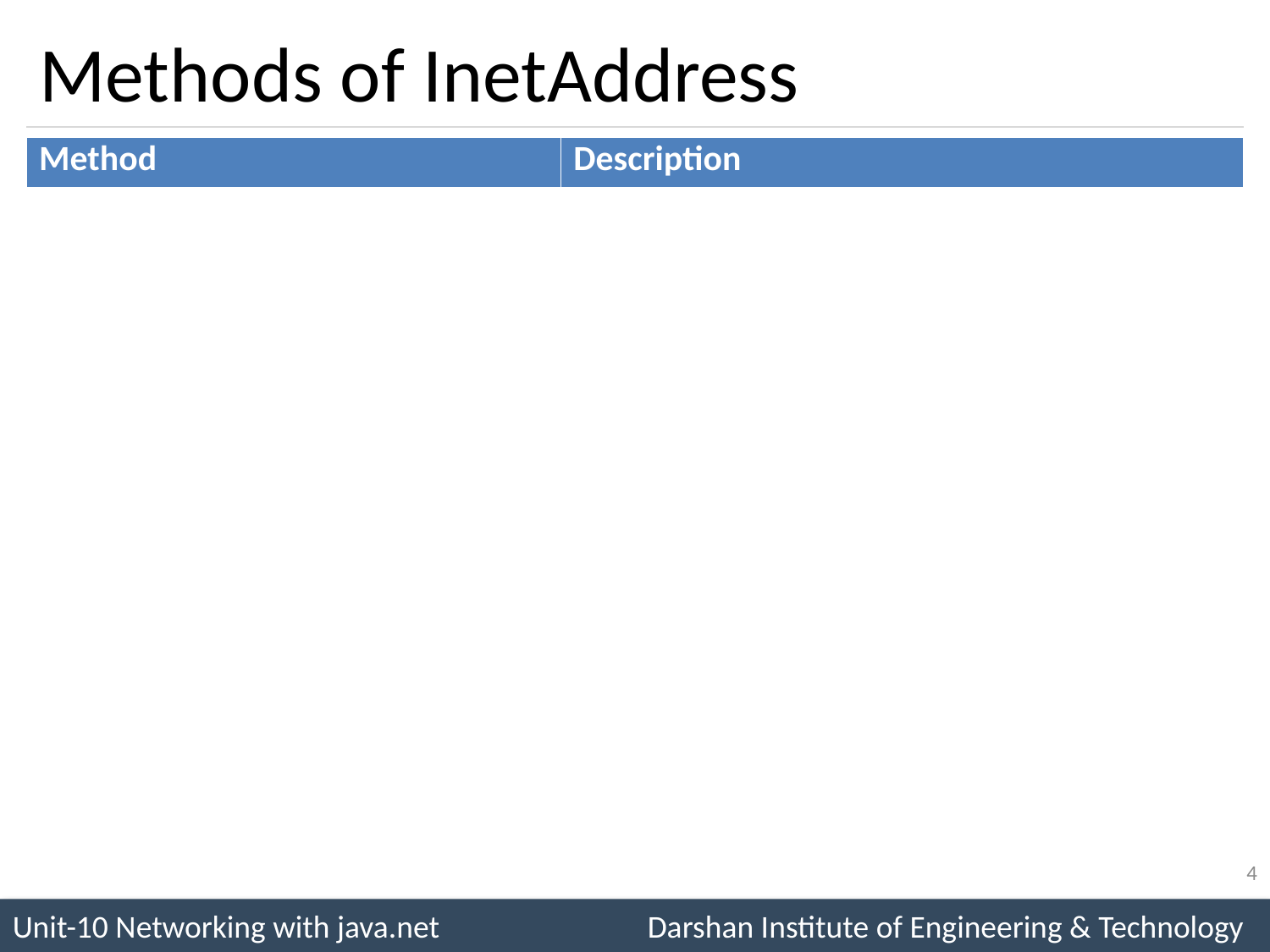

# Methods of InetAddress
| Method | Description |
| --- | --- |
| public static InetAddress getByName(String host) throws UnknownHostException | it returns the instance of InetAddress by the host name provided |
| Public static InetAddress getByAddress (byte[] ar) throws UnknownHostException | it returns the instance of InetAddress by the address provided. |
| public static InetAddress getLocalHost() throws UnknownHostException | it returns the instance of InetAdddress containing local host name and address. |
| public String getHostName() | it returns the host name of the IP address. |
| public String getHostAddress() | it returns the IP address in string format. |

4